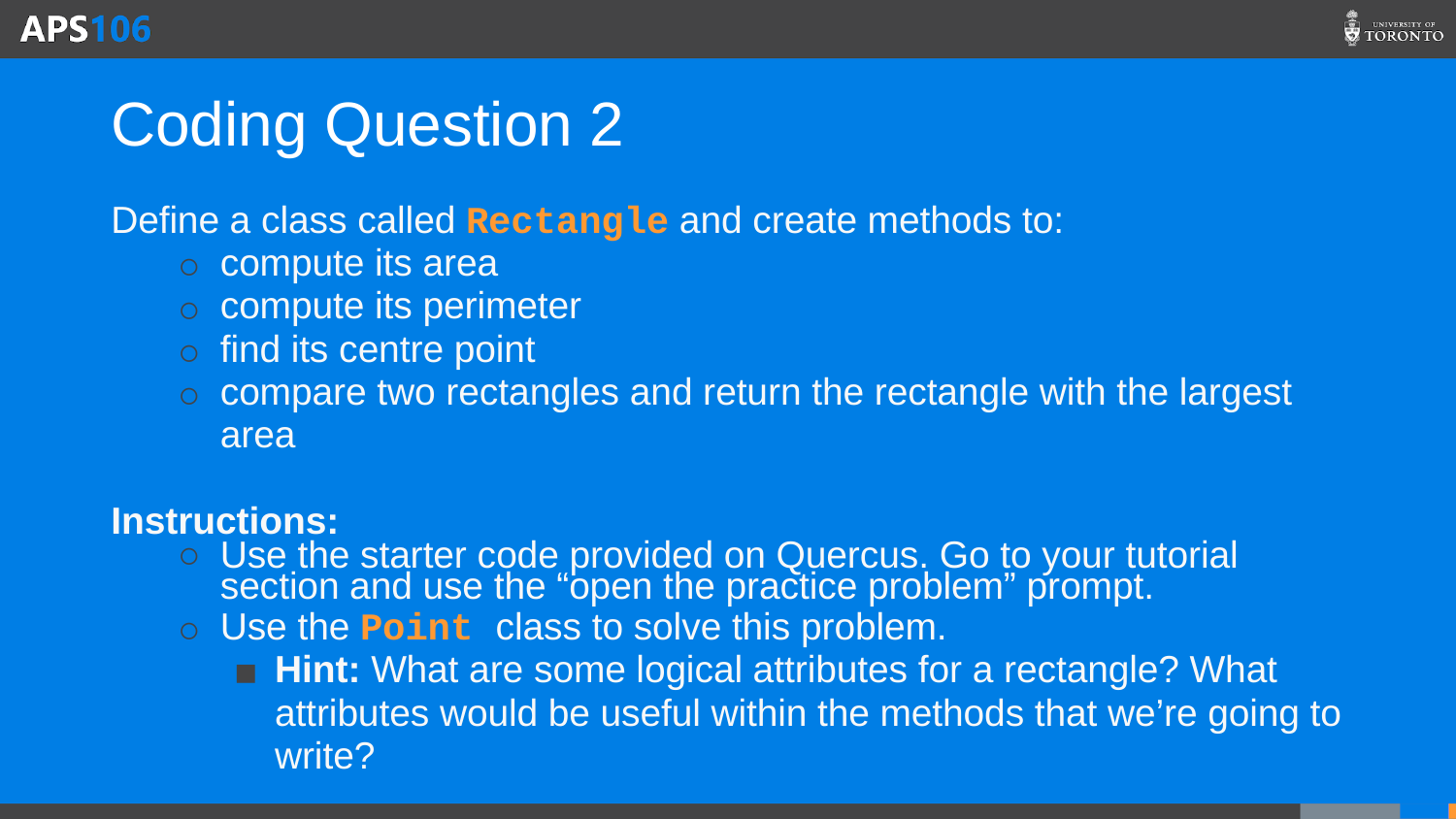

# Coding Question 2
Define a class called Rectangle and create methods to:
compute its area
compute its perimeter
find its centre point
compare two rectangles and return the rectangle with the largest area

Instructions:
Use the starter code provided on Quercus. Go to your tutorial section and use the “open the practice problem” prompt.
Use the Point class to solve this problem.
Hint: What are some logical attributes for a rectangle? What attributes would be useful within the methods that we’re going to write?